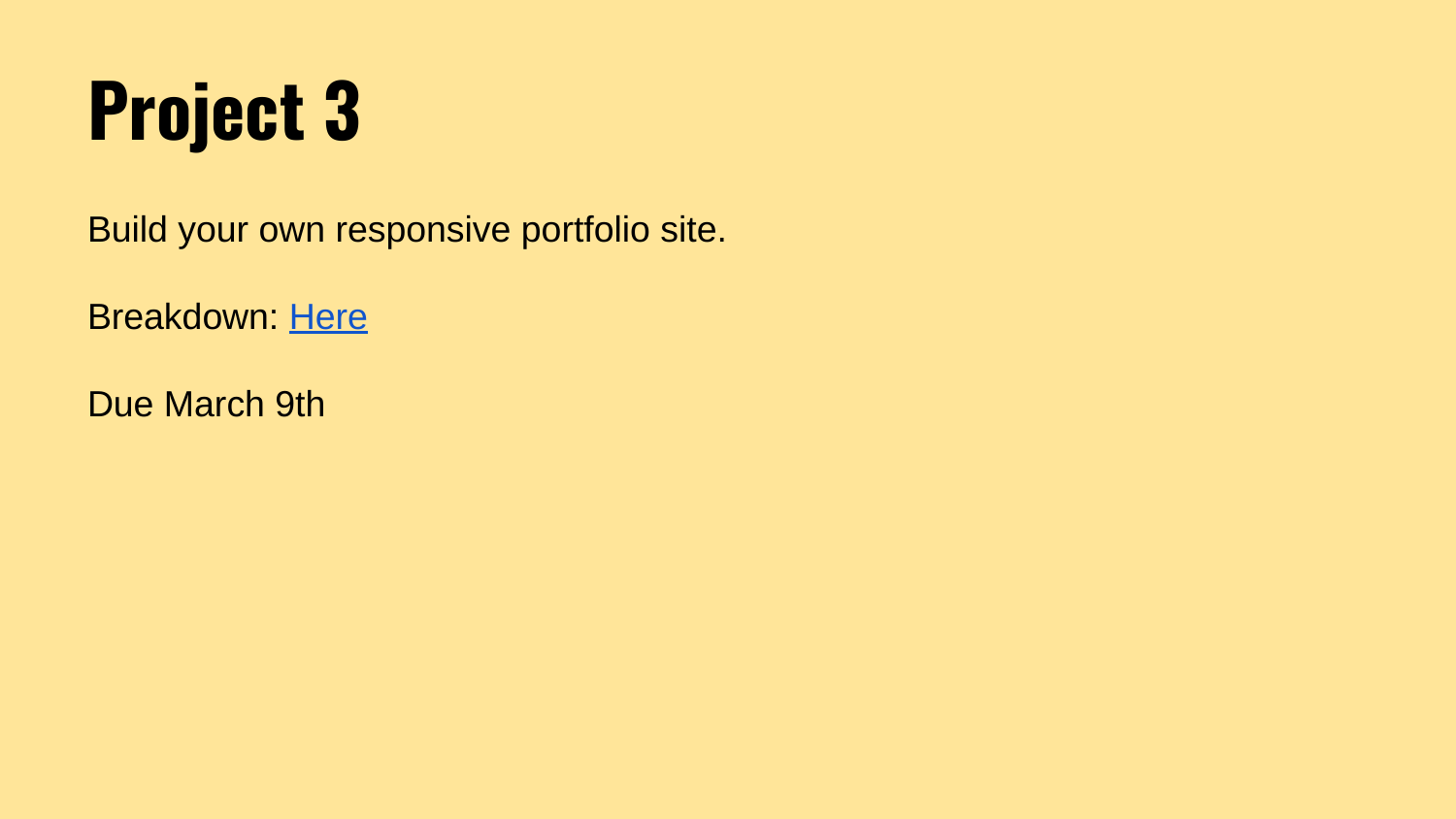

# Project 3
Build your own responsive portfolio site.

Breakdown: Here

Due March 9th